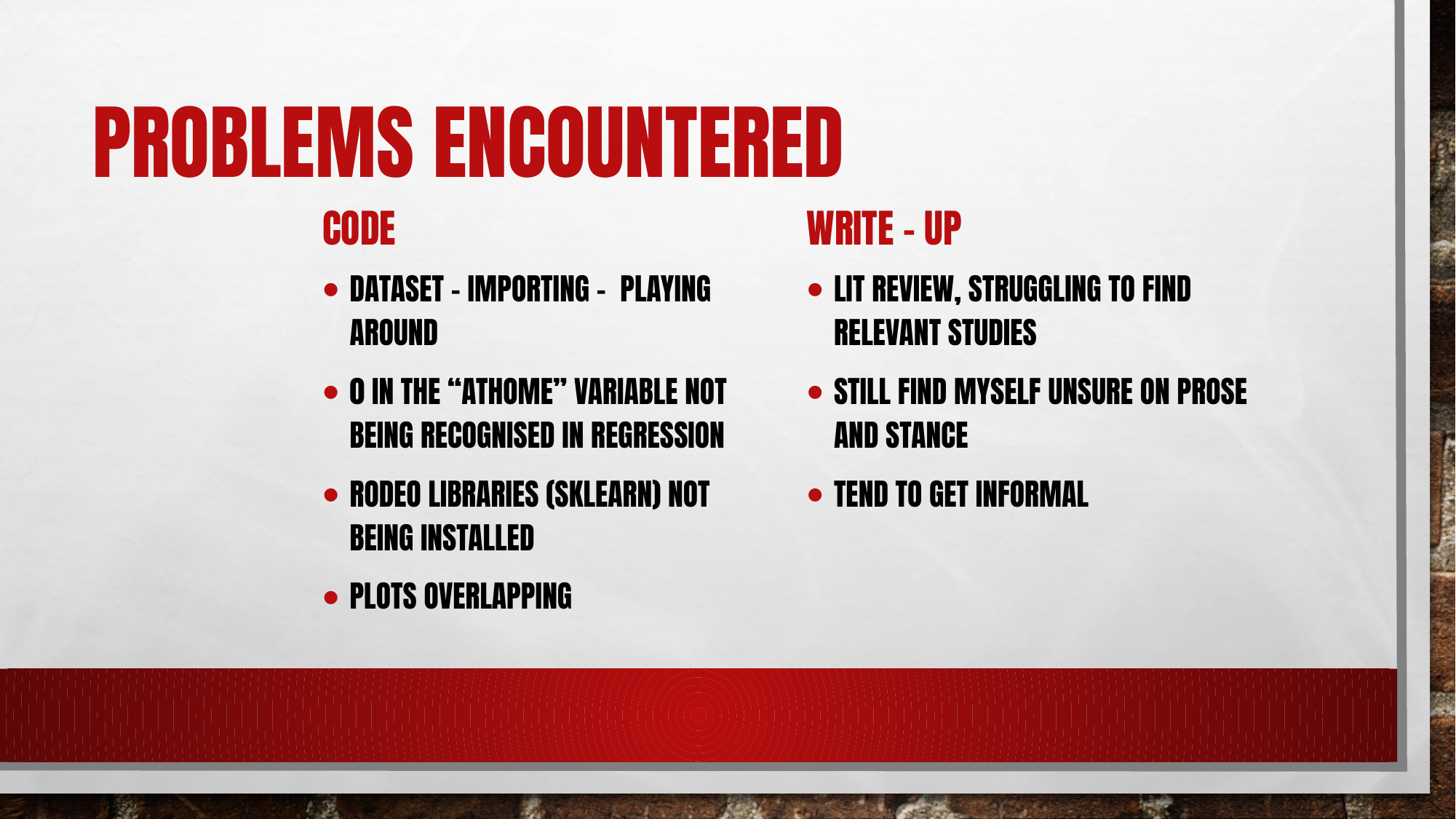

# Problems encountered
Code
Write - up
Dataset – importing -  playing around
0 in the “athome” variable not being recognised in regression
Rodeo libraries (sklearn) not being installed
Plots overlapping
Lit review, struggling to find relevant studies
Still find myself unsure on prose and stance
Tend to get informal